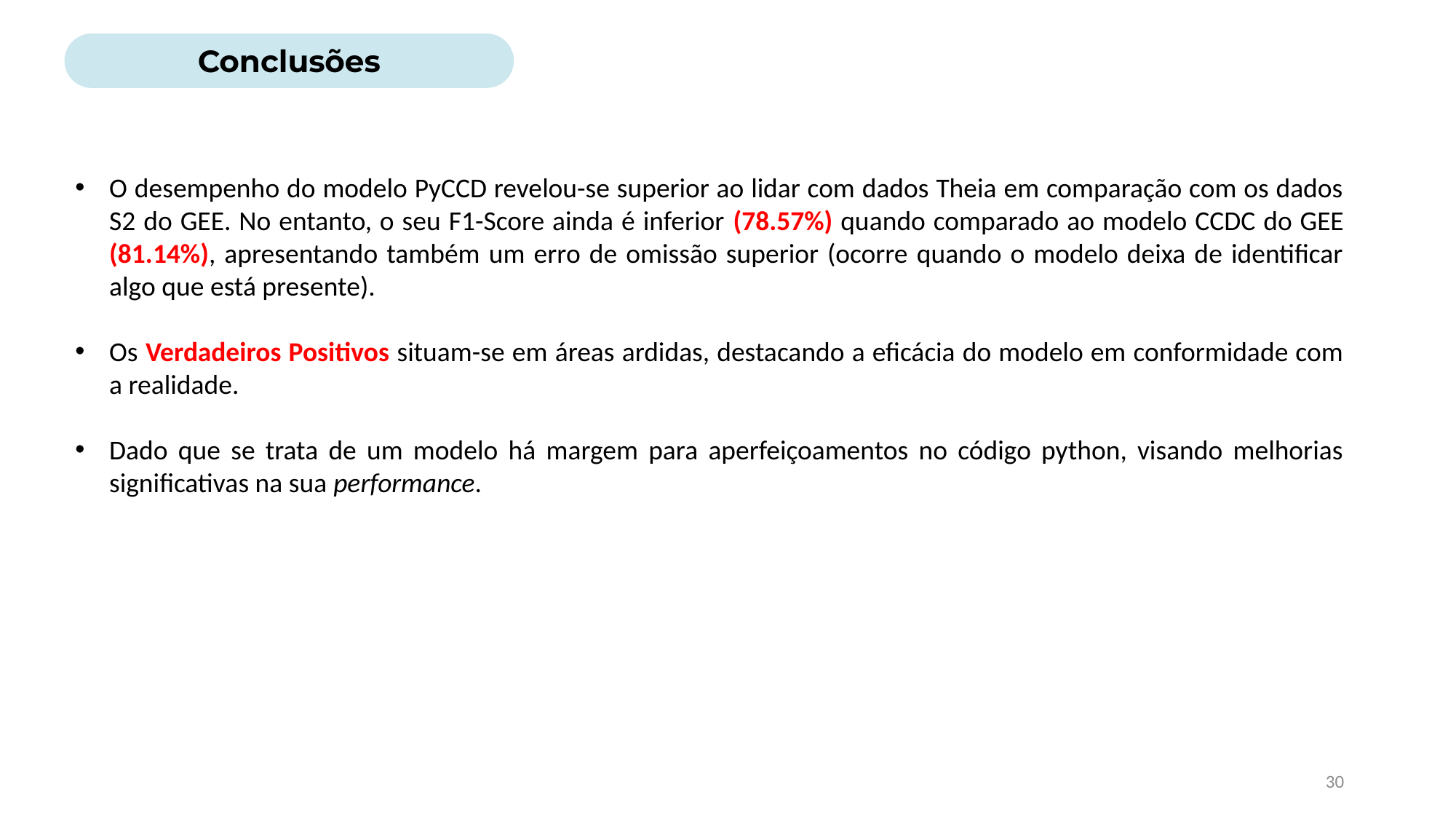

Conclusões
O desempenho do modelo PyCCD revelou-se superior ao lidar com dados Theia em comparação com os dados S2 do GEE. No entanto, o seu F1-Score ainda é inferior (78.57%) quando comparado ao modelo CCDC do GEE (81.14%), apresentando também um erro de omissão superior (ocorre quando o modelo deixa de identificar algo que está presente).

Os Verdadeiros Positivos situam-se em áreas ardidas, destacando a eficácia do modelo em conformidade com a realidade.

Dado que se trata de um modelo há margem para aperfeiçoamentos no código python, visando melhorias significativas na sua performance.

30